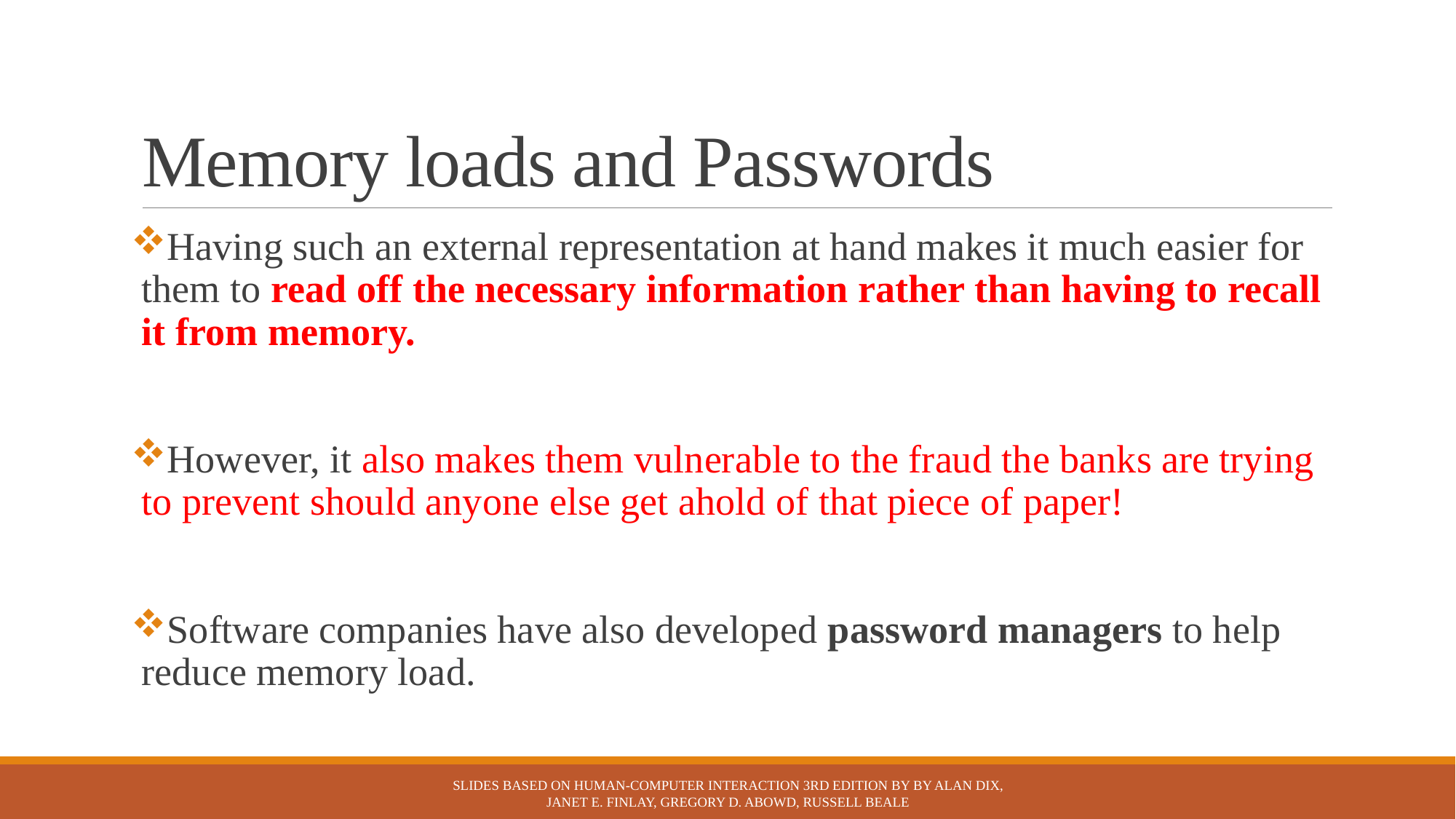

# Memory loads and Passwords
Having such an external representation at hand makes it much easier for them to read off the necessary information rather than having to recall it from memory.

However, it also makes them vulnerable to the fraud the banks are trying to prevent should anyone else get ahold of that piece of paper!

Software companies have also developed password managers to help reduce memory load.
Slides based on Human-Computer Interaction 3rd Edition by by Alan Dix, Janet E. Finlay, Gregory D. Abowd, Russell Beale